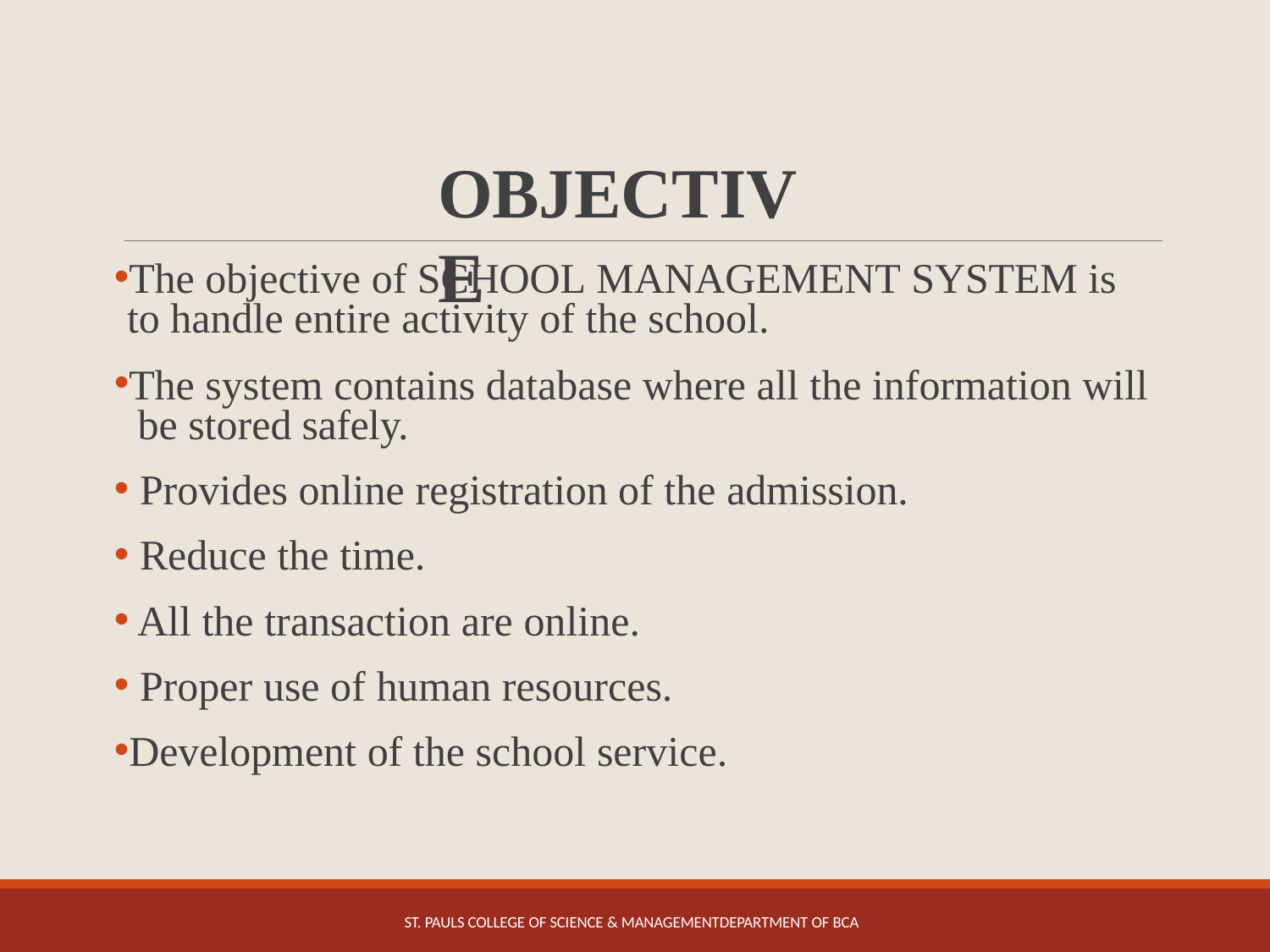

# OBJECTIVE
The objective of SCHOOL MANAGEMENT SYSTEM is  to handle entire activity of the school.
The system contains database where all the information will  be stored safely.
Provides online registration of the admission.
Reduce the time.
All the transaction are online.
Proper use of human resources.
Development of the school service.
ST. PAULS COLLEGE OF SCIENCE & MANAGEMENTDEPARTMENT OF BCA